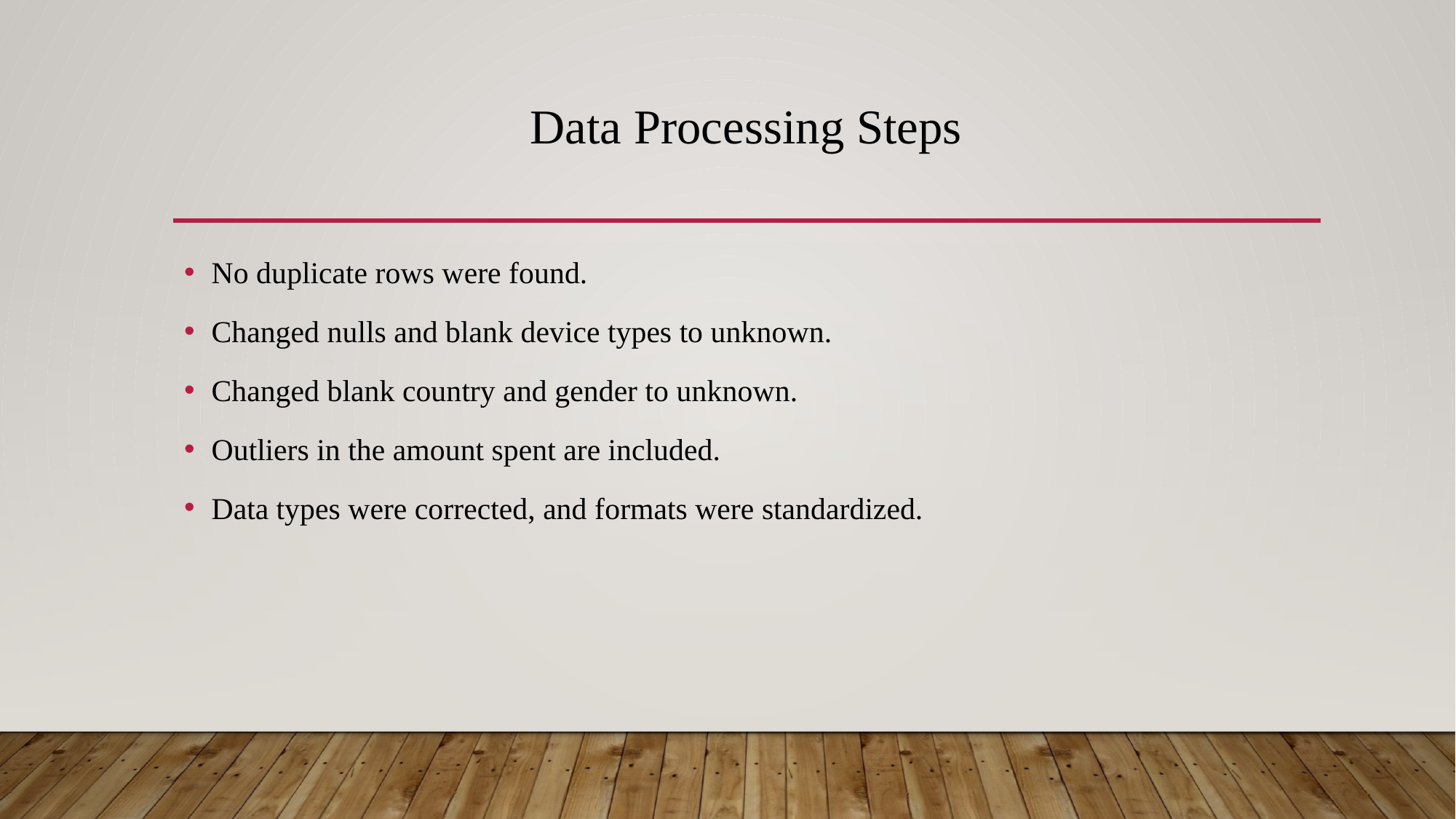

# Data Processing Steps
No duplicate rows were found.
Changed nulls and blank device types to unknown.
Changed blank country and gender to unknown.
Outliers in the amount spent are included.
Data types were corrected, and formats were standardized.